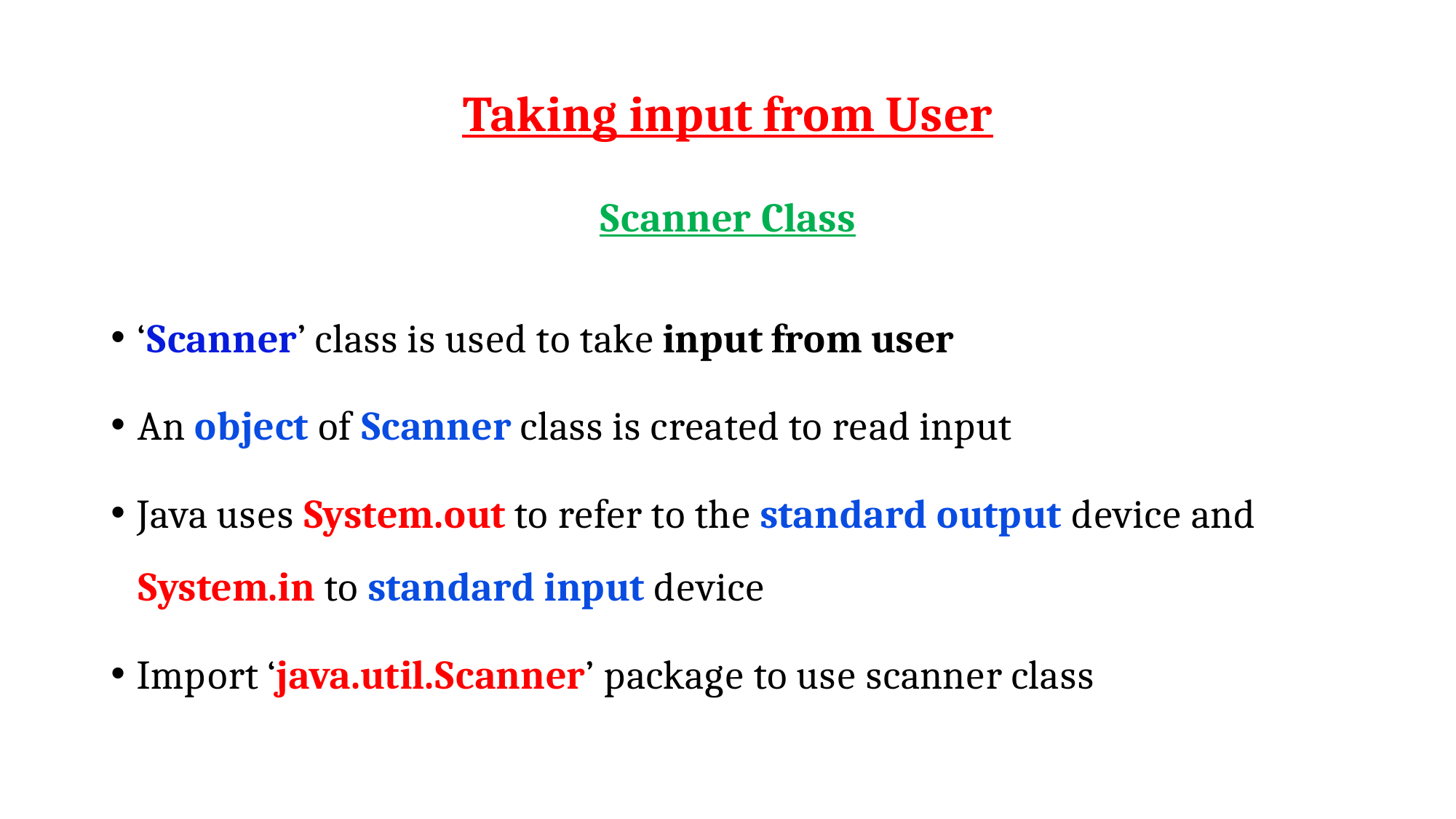

# Taking input from User Scanner Class
‘Scanner’ class is used to take input from user
An object of Scanner class is created to read input
Java uses System.out to refer to the standard output device and System.in to standard input device
Import ‘java.util.Scanner’ package to use scanner class